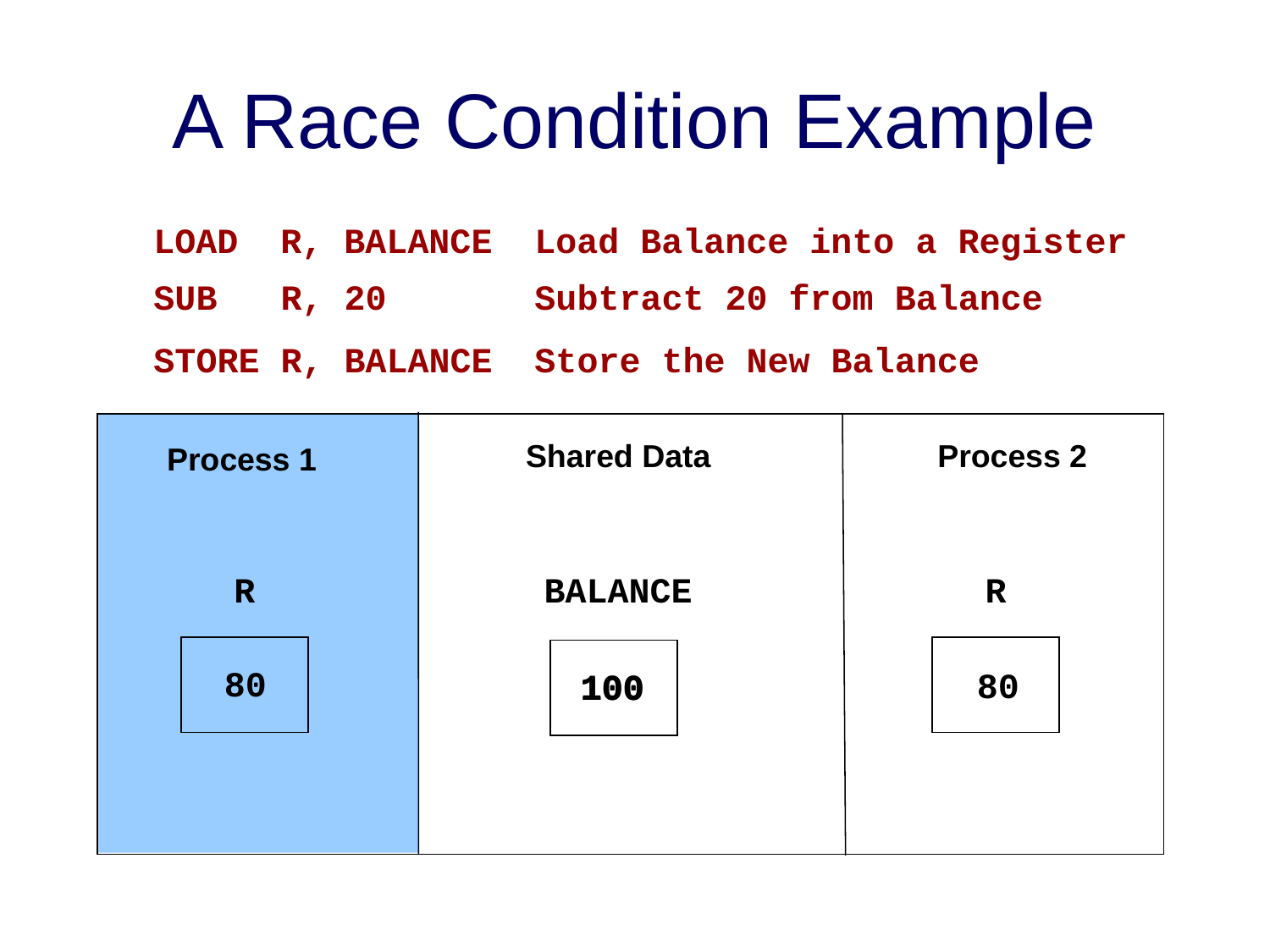

# A Race Condition Example
LOAD  R, BALANCE	Load Balance into a Register

SUB   R, 20		Subtract 20 from Balance
STORE R, BALANCE	Store the New Balance

Shared Data
Process 2
Process 1
R
BALANCE
R

80
80

100
100
100